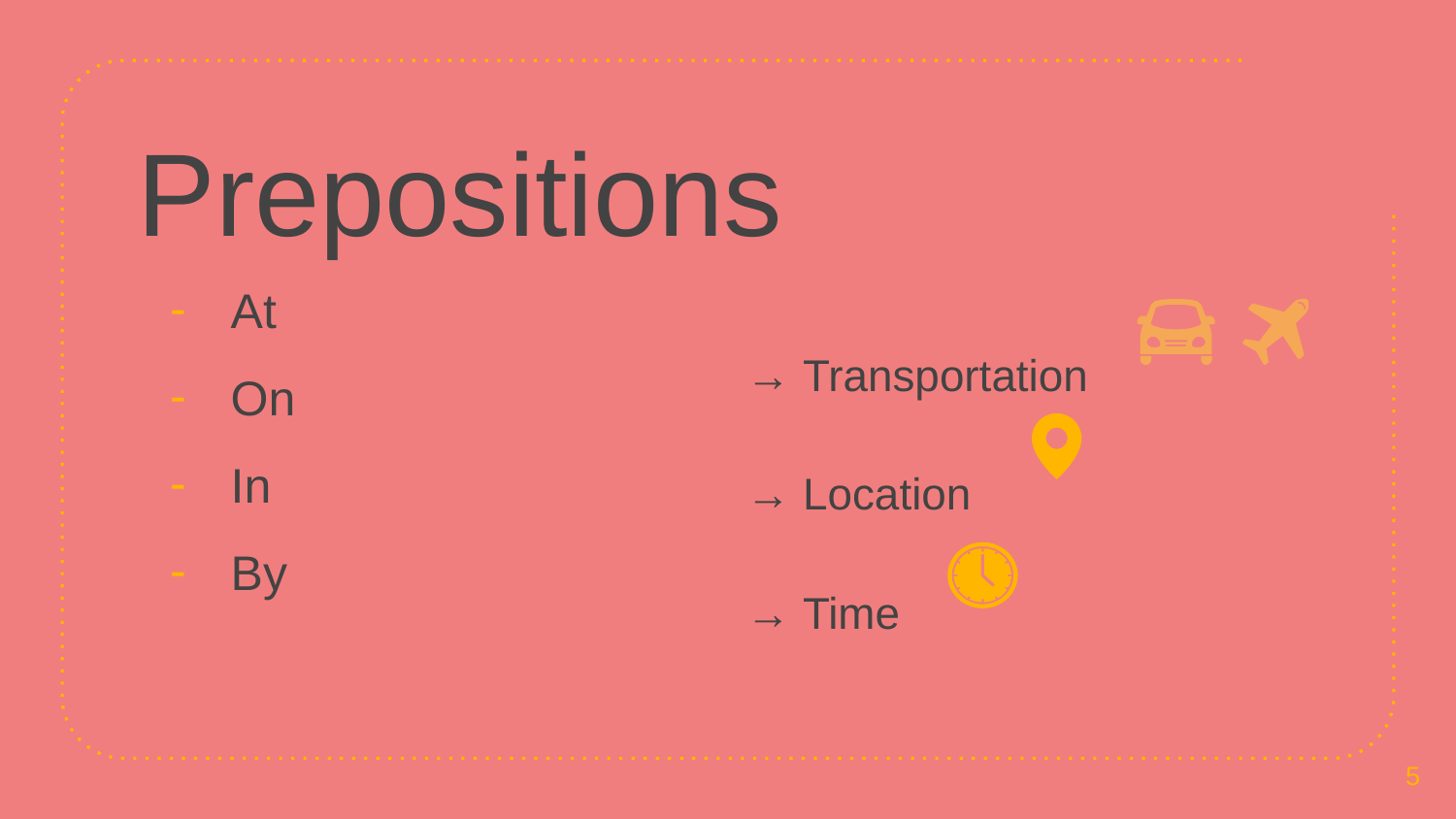

Prepositions

At
On
In
By
→ Transportation
→ Location
→ Time

5